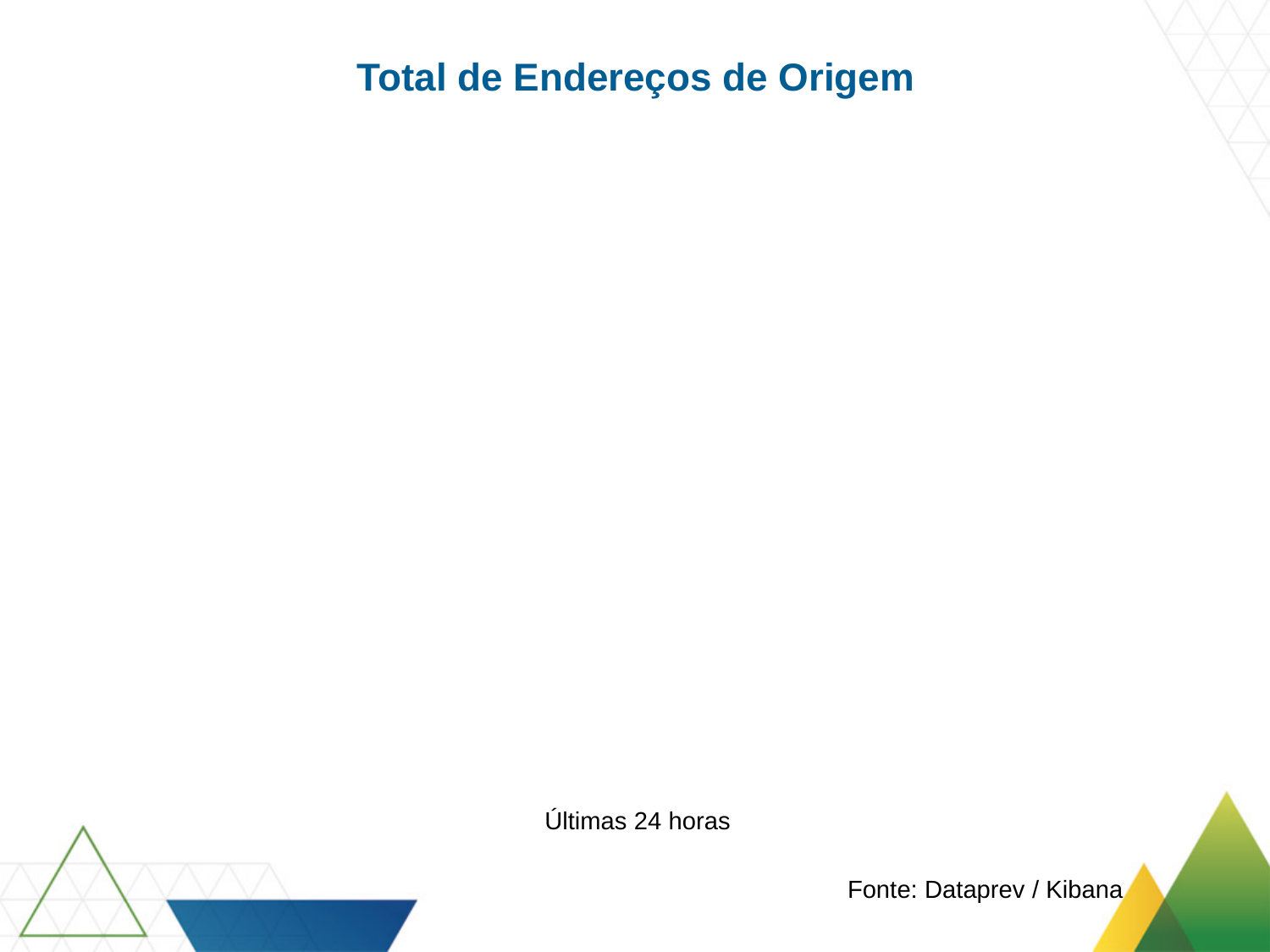

Total de Endereços de Origem

Últimas 24 horas
Fonte: Dataprev / Kibana